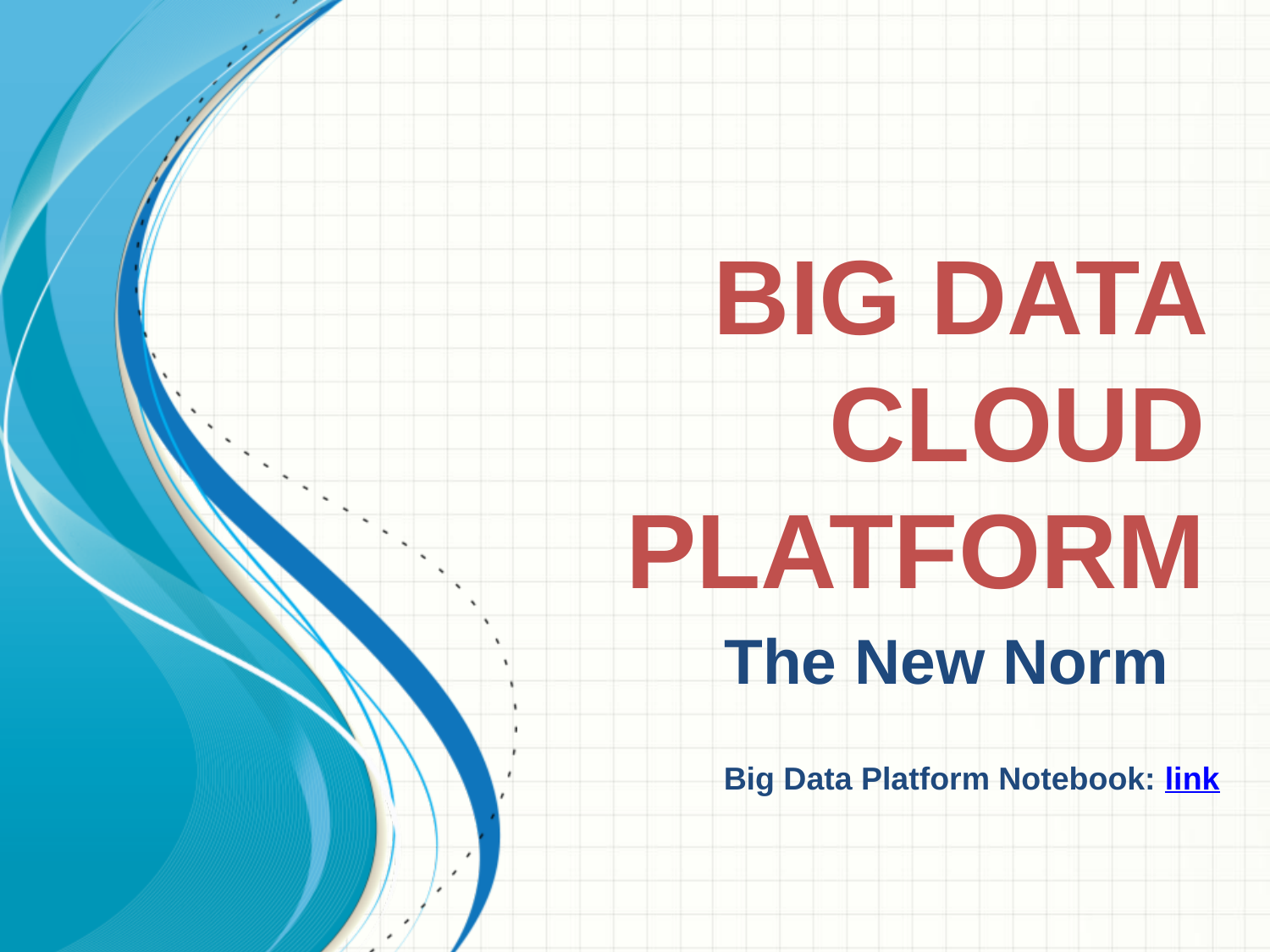

# Big Data Cloud Platform
The New Norm
Big Data Platform Notebook: link